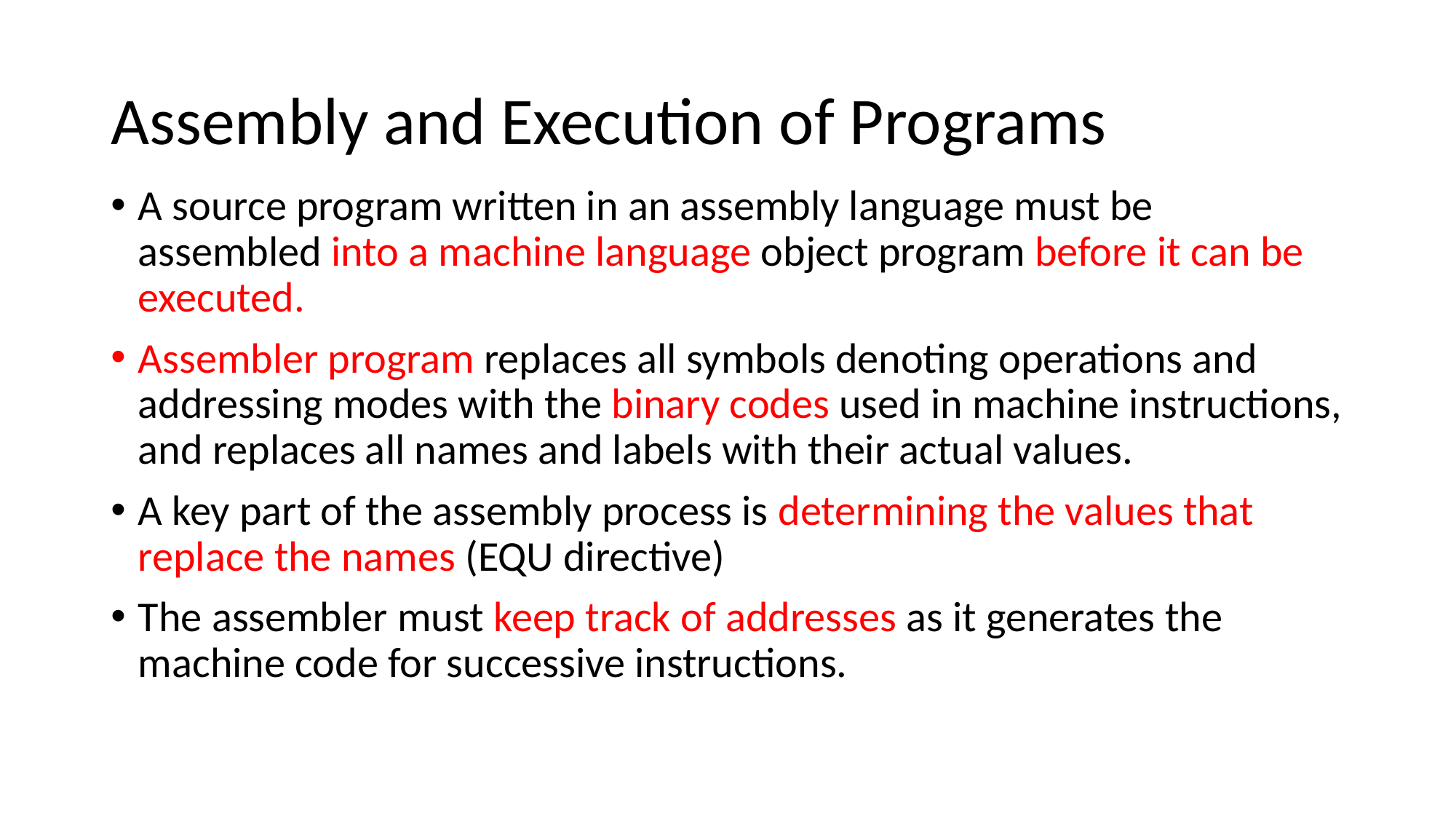

# Assembly and Execution of Programs
A source program written in an assembly language must be assembled into a machine language object program before it can be executed.
Assembler program replaces all symbols denoting operations and addressing modes with the binary codes used in machine instructions, and replaces all names and labels with their actual values.
A key part of the assembly process is determining the values that replace the names (EQU directive)
The assembler must keep track of addresses as it generates the machine code for successive instructions.